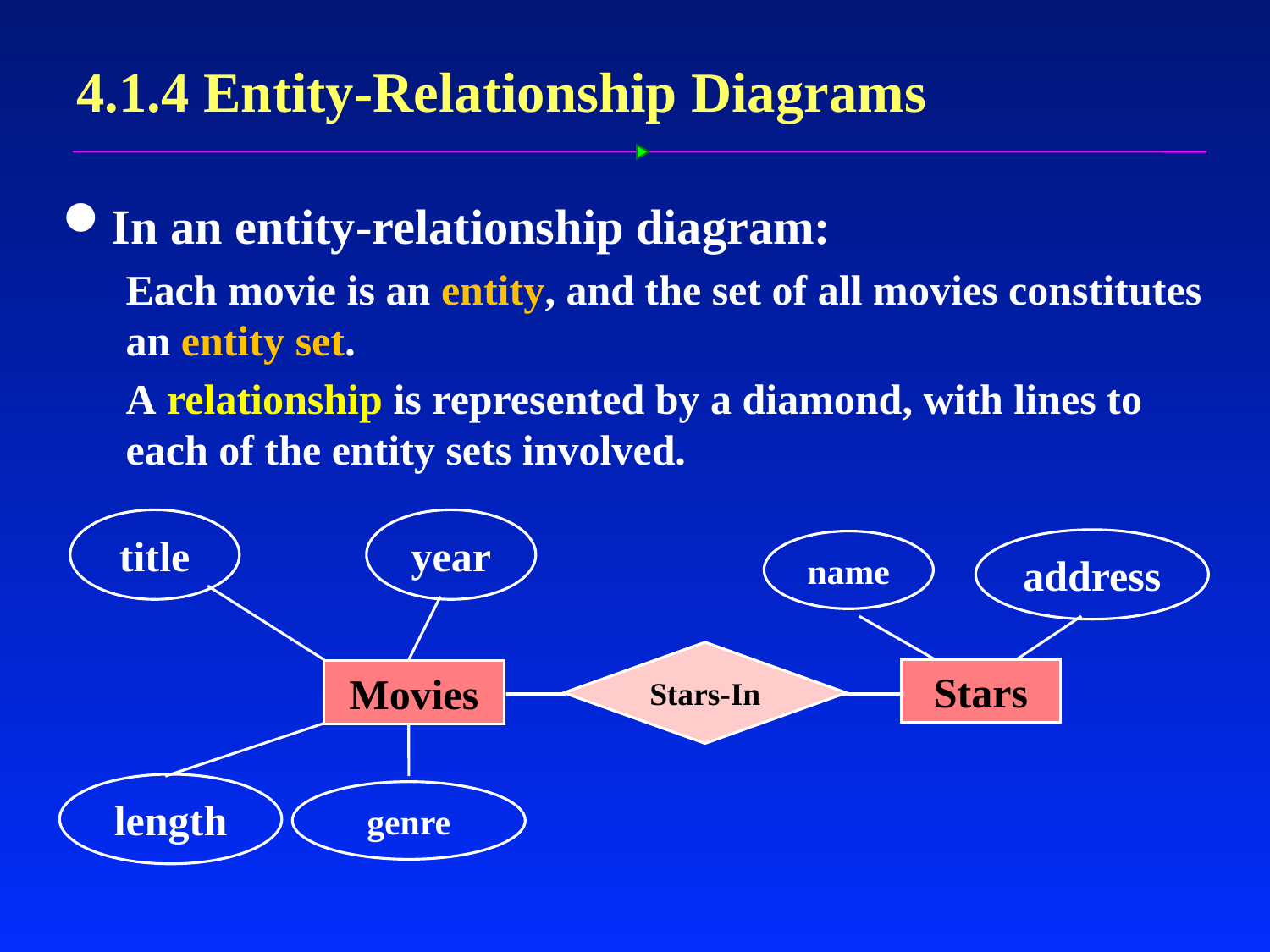

# 4.1.4 Entity-Relationship Diagrams

In an entity-relationship diagram:
Each movie is an entity, and the set of all movies constitutes an entity set.
A relationship is represented by a diamond, with lines to each of the entity sets involved.
title
year

Movies

length
genre
name
address

Stars
Stars-In